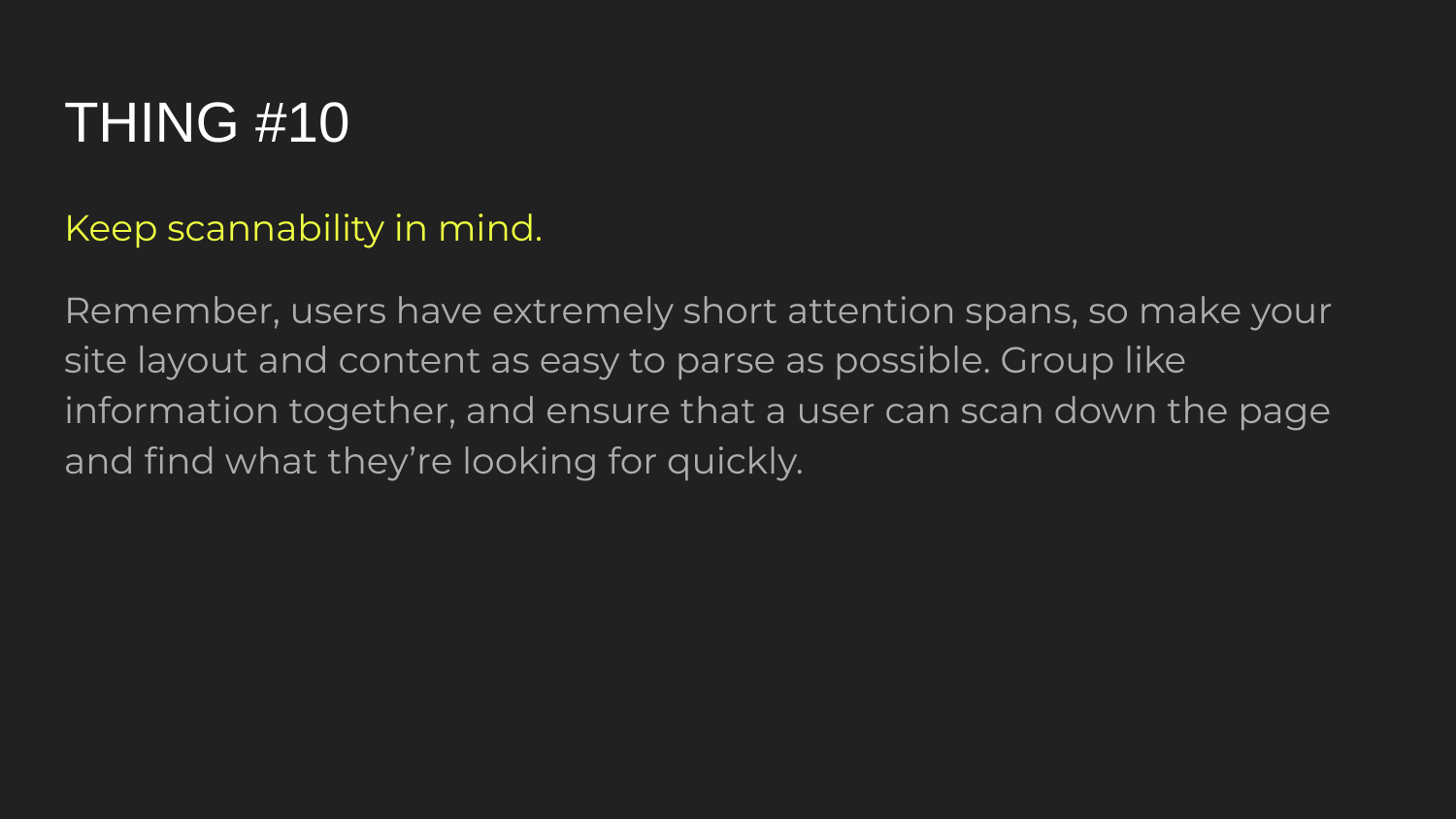

# THING #10
Keep scannability in mind.
Remember, users have extremely short attention spans, so make your site layout and content as easy to parse as possible. Group like information together, and ensure that a user can scan down the page and find what they’re looking for quickly.